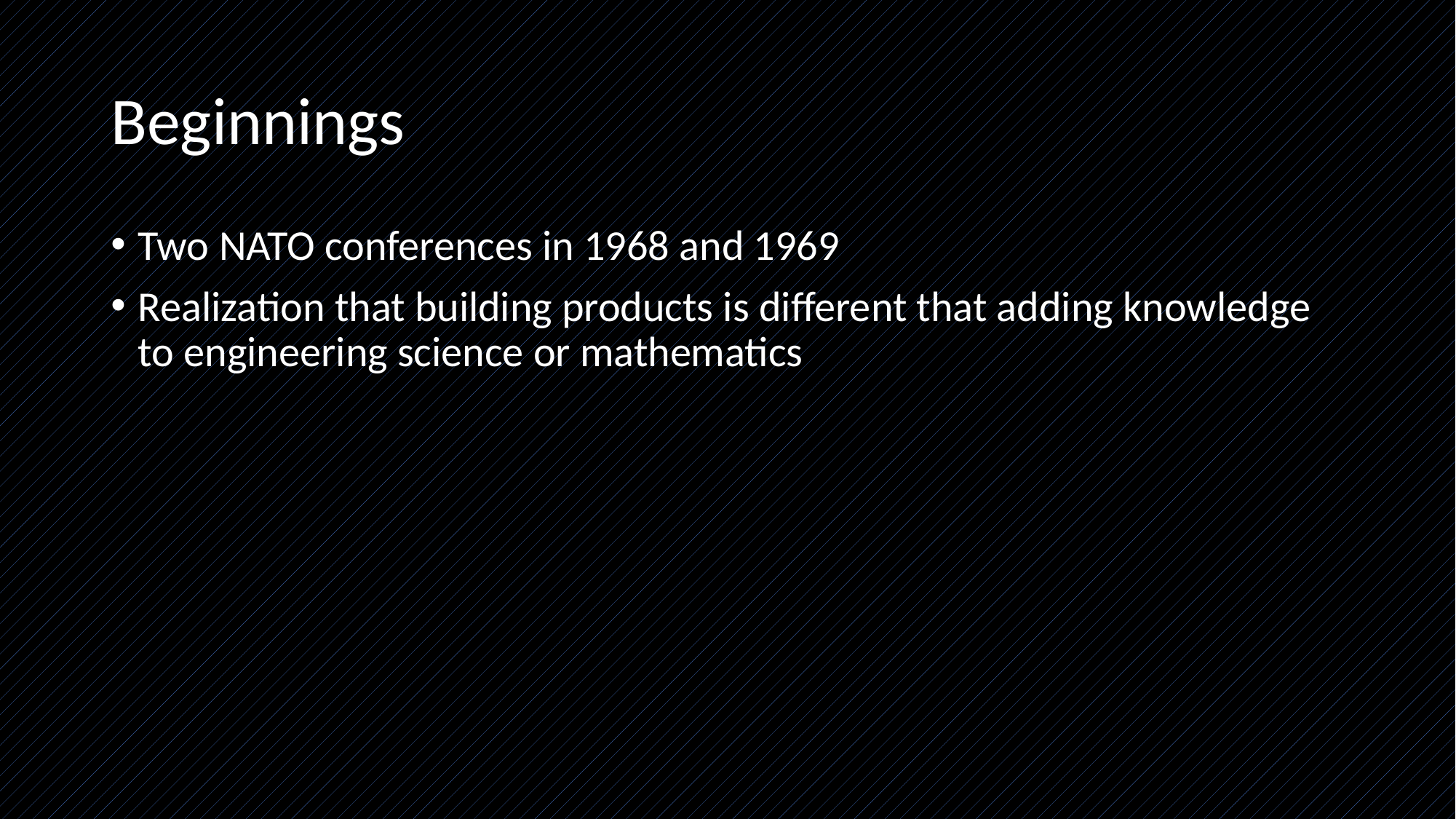

# Beginnings
Two NATO conferences in 1968 and 1969
Realization that building products is different that adding knowledge to engineering science or mathematics